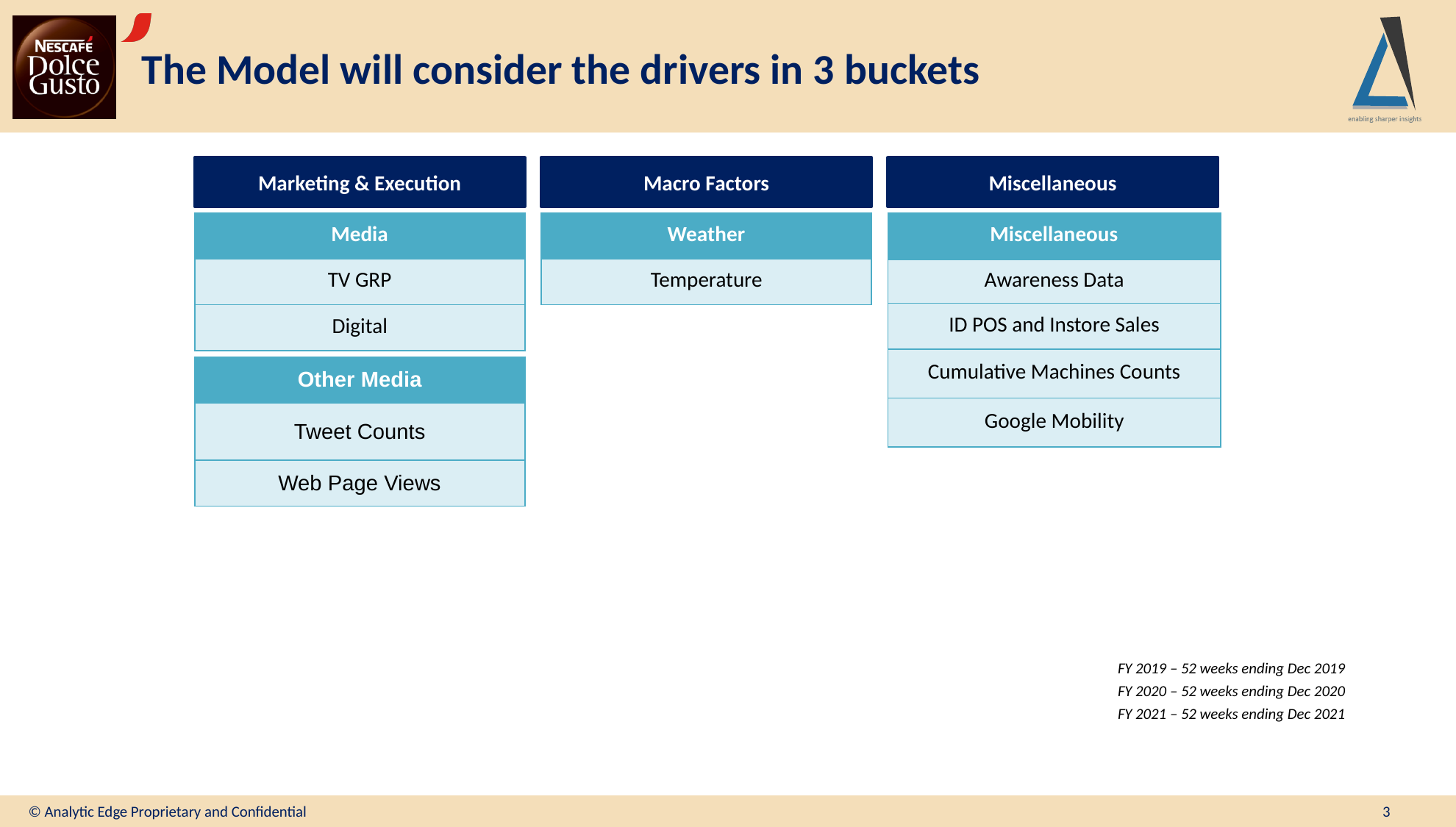

# The Model will consider the drivers in 3 buckets
Marketing & Execution
Macro Factors
Miscellaneous
| Media |
| --- |
| TV GRP |
| Digital |
| Weather |
| --- |
| Temperature |
| Miscellaneous |
| --- |
| Awareness Data |
| ID POS and Instore Sales |
| Cumulative Machines Counts |
| Google Mobility |
| Other Media |
| --- |
| Tweet Counts |
| Web Page Views |
FY 2019 – 52 weeks ending Dec 2019
FY 2020 – 52 weeks ending Dec 2020
FY 2021 – 52 weeks ending Dec 2021
© Analytic Edge Proprietary and Confidential
3